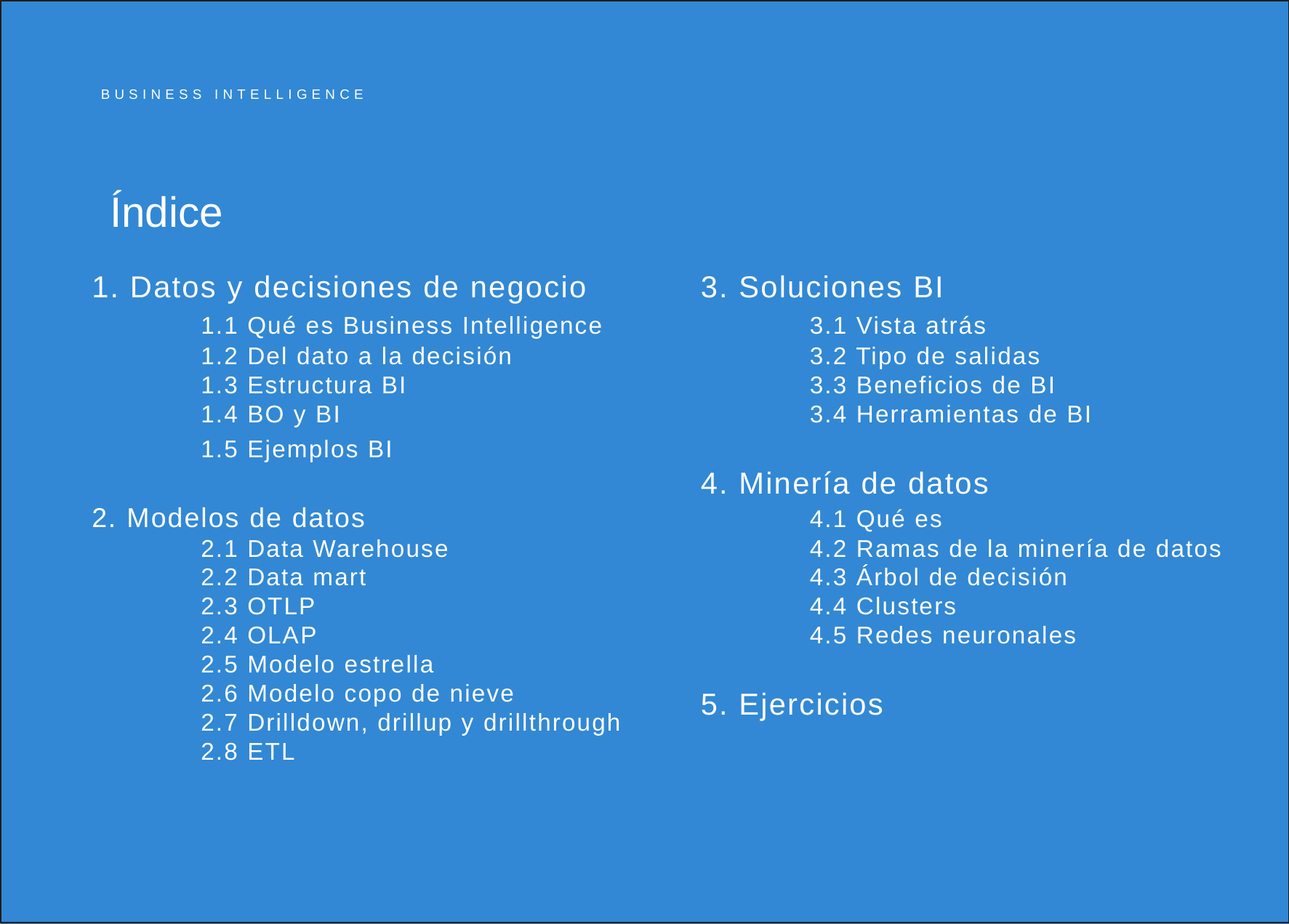

BUSINESS INTELLIGENCE

# Índice
1. Datos y decisiones de negocio
	1.1 Qué es Business Intelligence
	1.2 Del dato a la decisión
	1.3 Estructura BI
	1.4 BO y BI
	1.5 Ejemplos BI
2. Modelos de datos
	2.1 Data Warehouse
	2.2 Data mart
	2.3 OTLP
	2.4 OLAP
	2.5 Modelo estrella
	2.6 Modelo copo de nieve
	2.7 Drilldown, drillup y drillthrough
	2.8 ETL

3. Soluciones BI
	3.1 Vista atrás
	3.2 Tipo de salidas
	3.3 Beneficios de BI
	3.4 Herramientas de BI
4. Minería de datos
	4.1 Qué es
	4.2 Ramas de la minería de datos
	4.3 Árbol de decisión
	4.4 Clusters
	4.5 Redes neuronales
5. Ejercicios